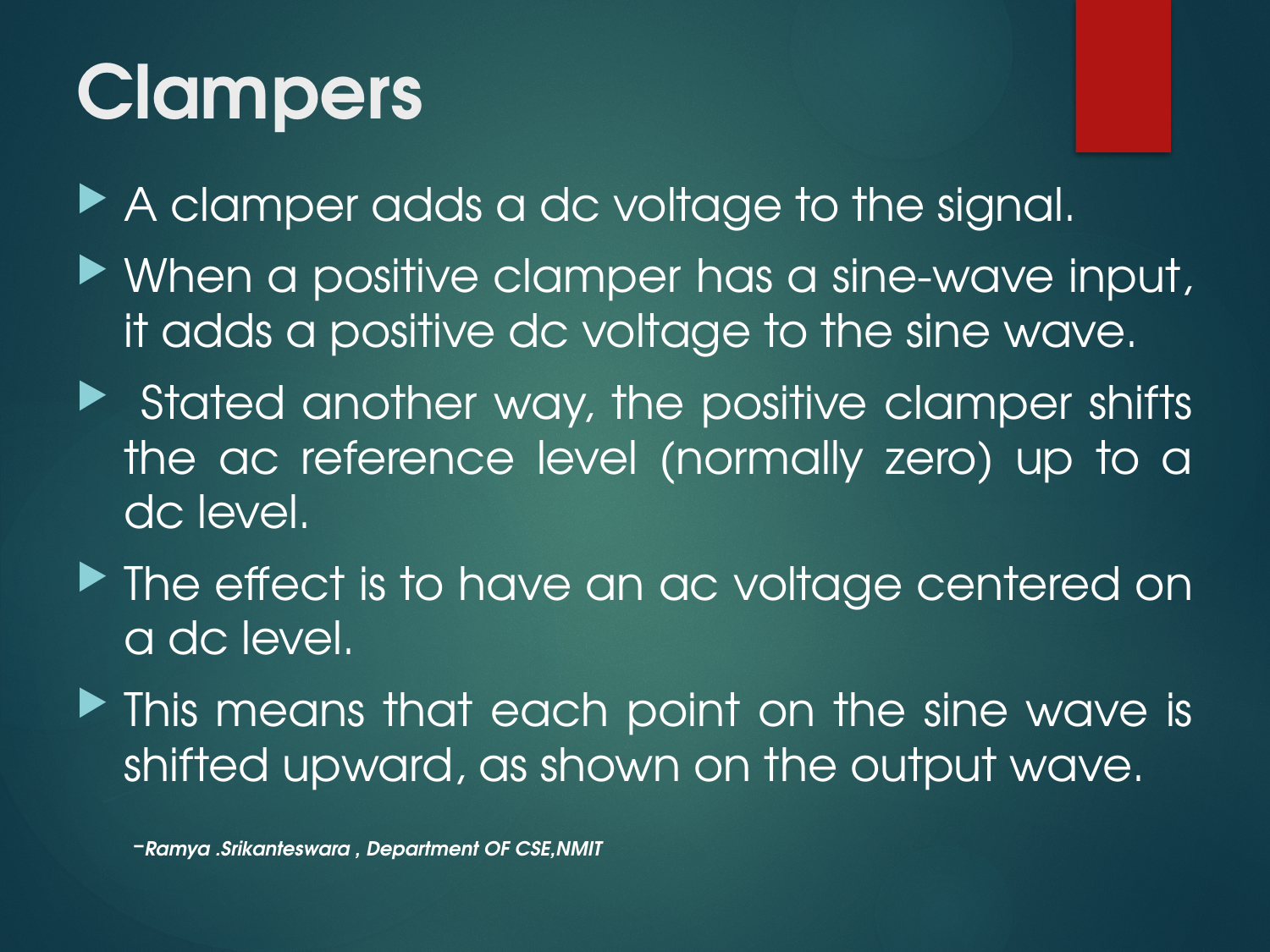

# Clampers
A clamper adds a dc voltage to the signal.
When a positive clamper has a sine-wave input, it adds a positive dc voltage to the sine wave.
 Stated another way, the positive clamper shifts the ac reference level (normally zero) up to a dc level.
The effect is to have an ac voltage centered on a dc level.
This means that each point on the sine wave is shifted upward, as shown on the output wave.
-Ramya .Srikanteswara , Department OF CSE,NMIT